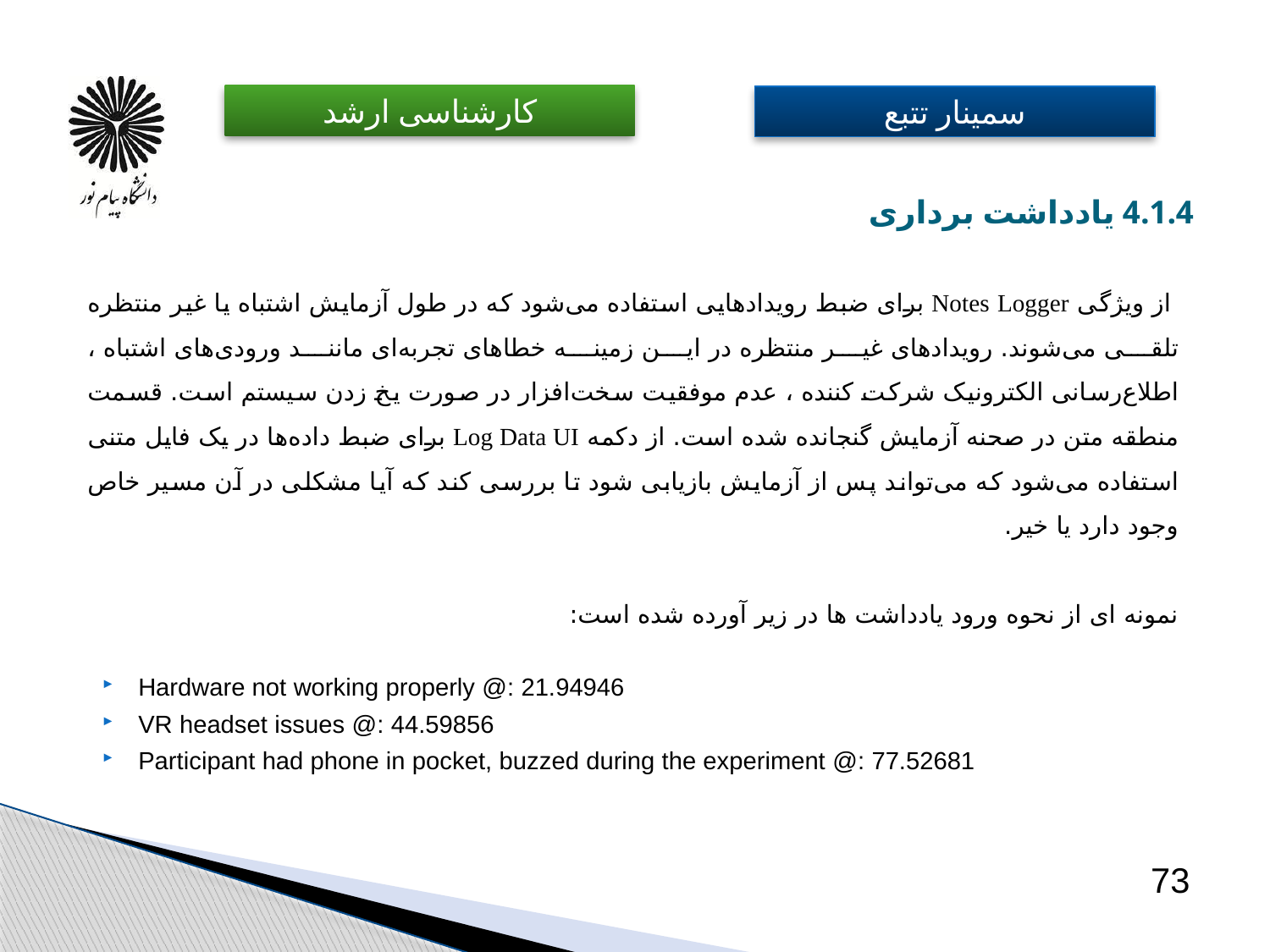

# 4.1.4 یادداشت برداری
 از ویژگی Notes Logger برای ضبط رویدادهایی استفاده می‌شود که در طول آزمایش اشتباه یا غیر منتظره تلقی می‌شوند. رویدادهای غیر منتظره در این زمینه خطاهای تجربه‌ای مانند ورودی‌های اشتباه ، اطلاع‌رسانی الکترونیک شرکت کننده ، عدم موفقیت سخت‌افزار در صورت یخ زدن سیستم است. قسمت منطقه متن در صحنه آزمایش گنجانده شده است. از دکمه Log Data UI برای ضبط داده‌ها در یک فایل متنی استفاده می‌شود که می‌تواند پس از آزمایش بازیابی شود تا بررسی کند که آیا مشکلی در آن مسیر خاص وجود دارد یا خیر.

نمونه ای از نحوه ورود یادداشت ها در زیر آورده شده است:

Hardware not working properly @: 21.94946
VR headset issues @: 44.59856
Participant had phone in pocket, buzzed during the experiment @: 77.52681

73